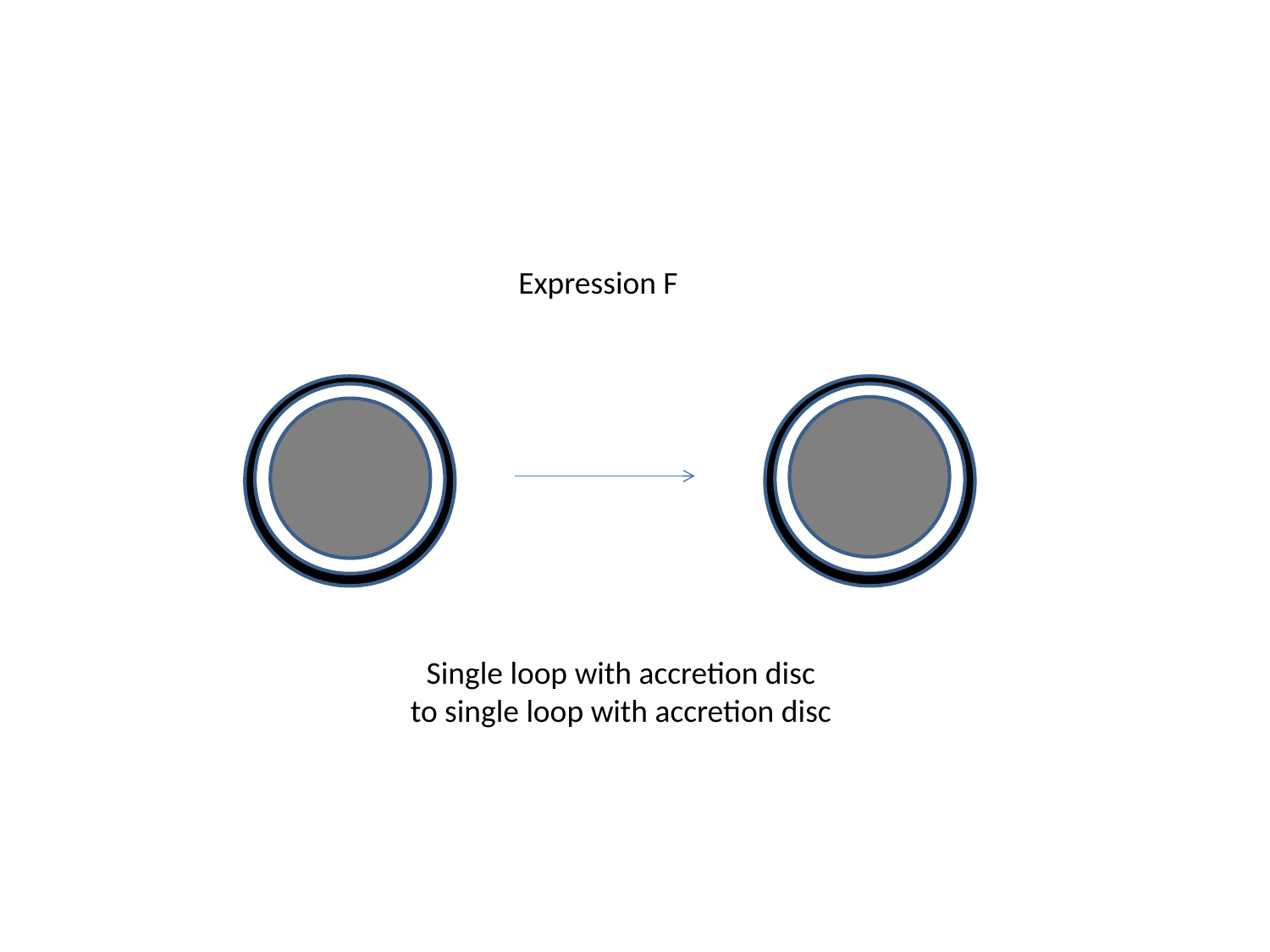

Expression F

Single loop with accretion disc
to single loop with accretion disc